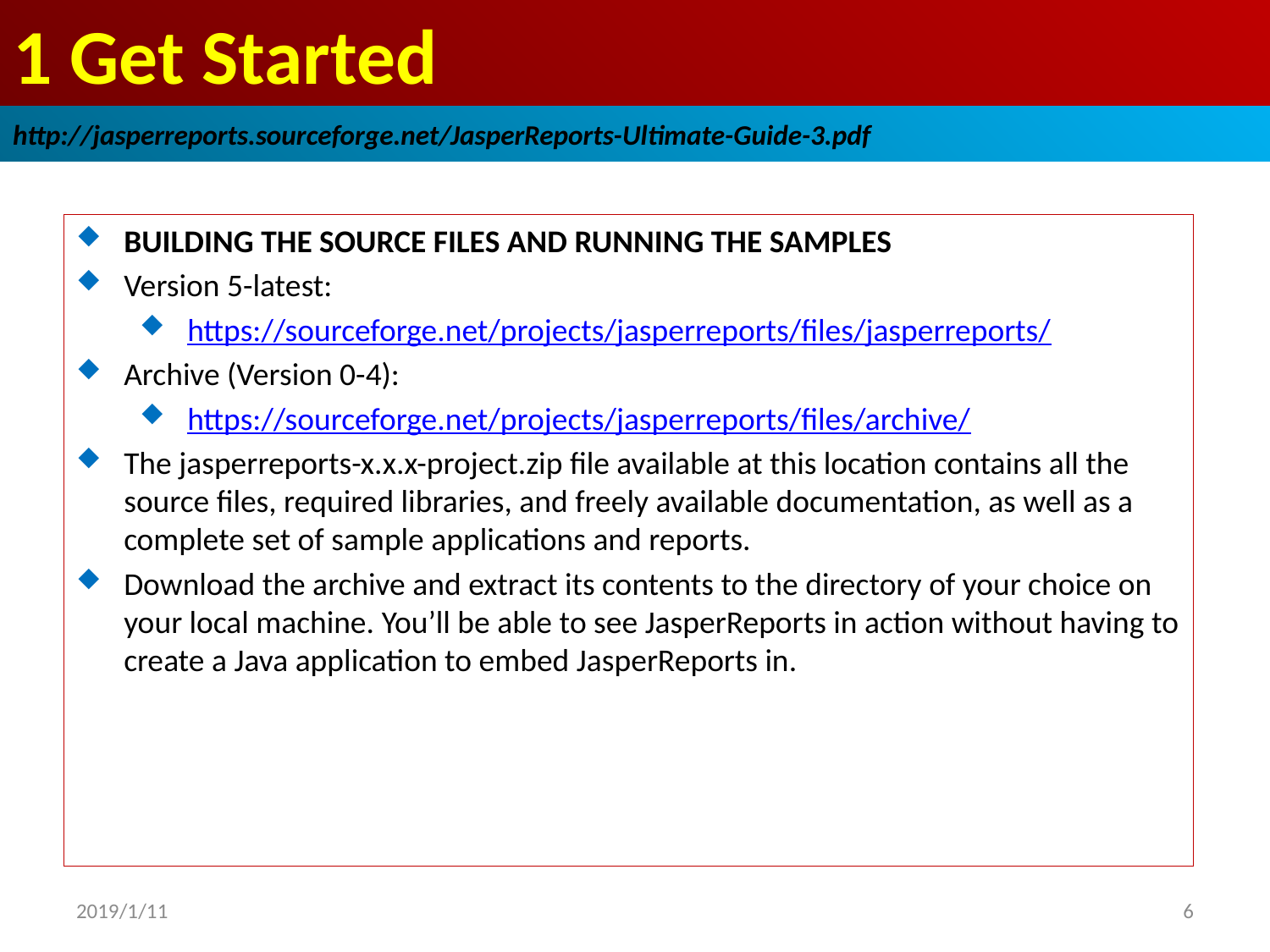

# 1 Get Started
http://jasperreports.sourceforge.net/JasperReports-Ultimate-Guide-3.pdf
BUILDING THE SOURCE FILES AND RUNNING THE SAMPLES
Version 5-latest:
https://sourceforge.net/projects/jasperreports/files/jasperreports/
Archive (Version 0-4):
https://sourceforge.net/projects/jasperreports/files/archive/
The jasperreports-x.x.x-project.zip file available at this location contains all the source files, required libraries, and freely available documentation, as well as a complete set of sample applications and reports.
Download the archive and extract its contents to the directory of your choice on your local machine. You’ll be able to see JasperReports in action without having to create a Java application to embed JasperReports in.
2019/1/11
6